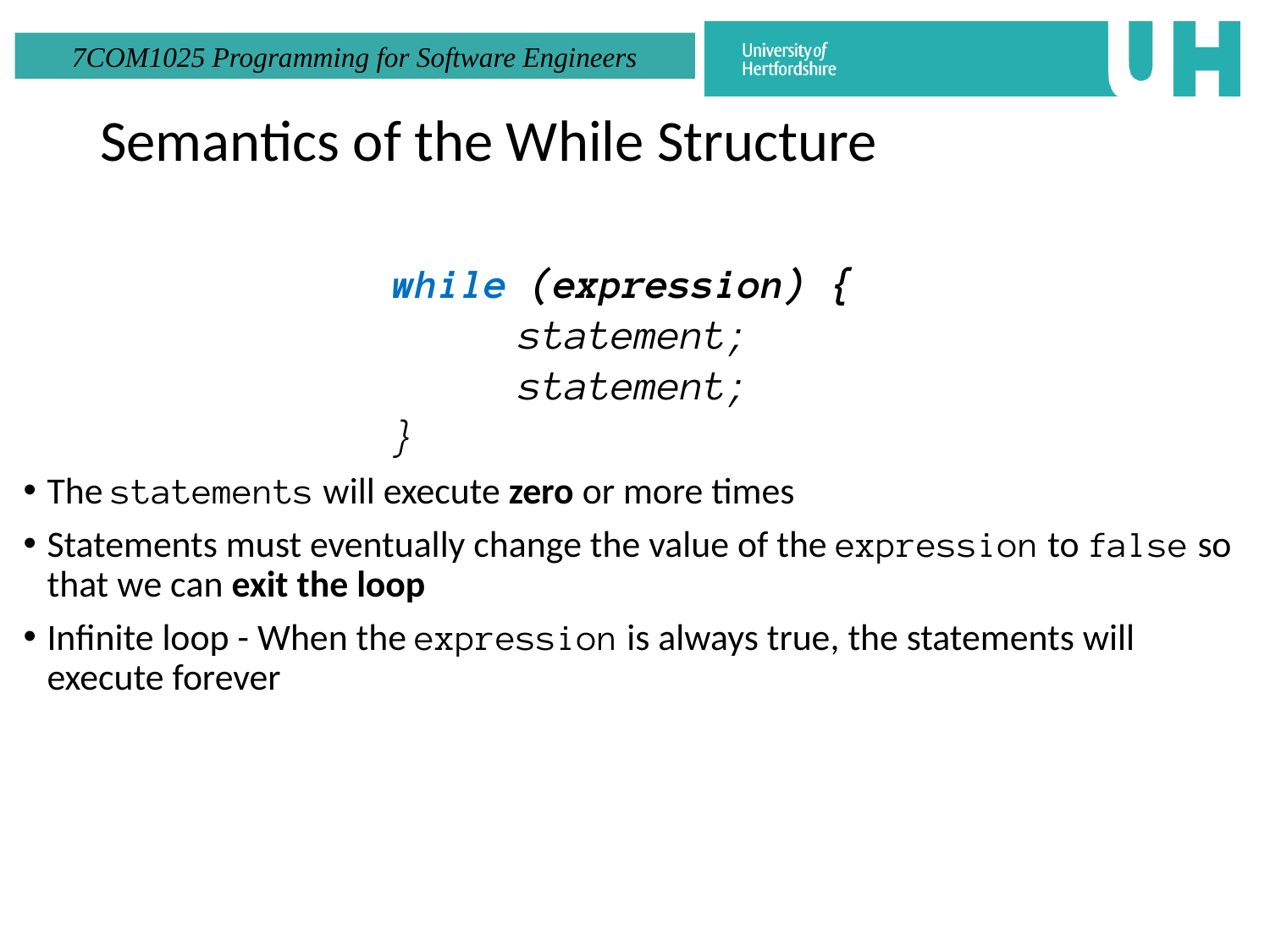

# Semantics of the While Structure
while (expression) {
	statement;
	statement;
}
The statements will execute zero or more times
Statements must eventually change the value of the expression to false so that we can exit the loop
Infinite loop - When the expression is always true, the statements will execute forever